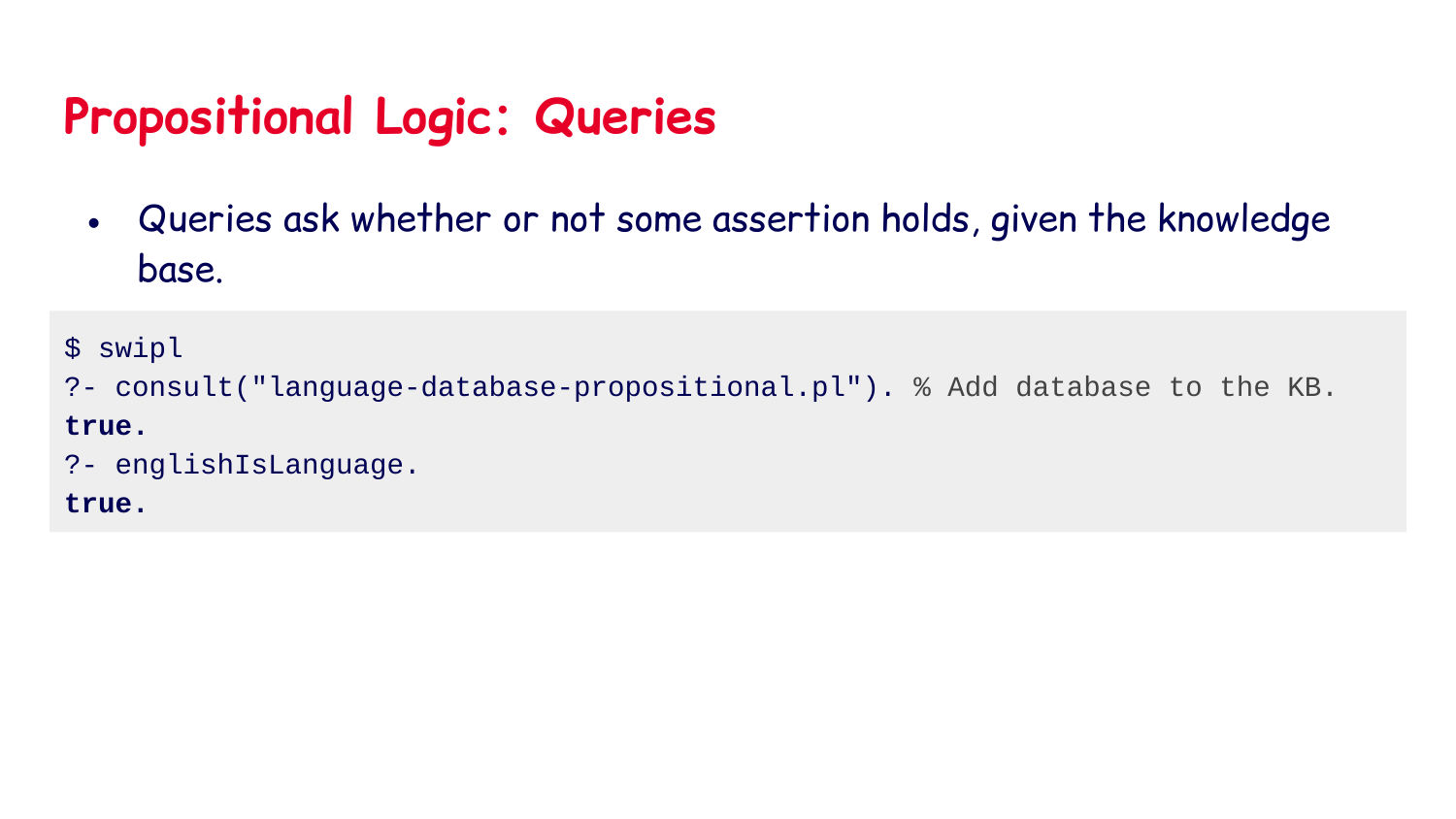

# Propositional Logic: Queries
Queries ask whether or not some assertion holds, given the knowledge base.
$ swipl
?- consult("language-database-propositional.pl"). % Add database to the KB.
true.
?- englishIsLanguage.
true.